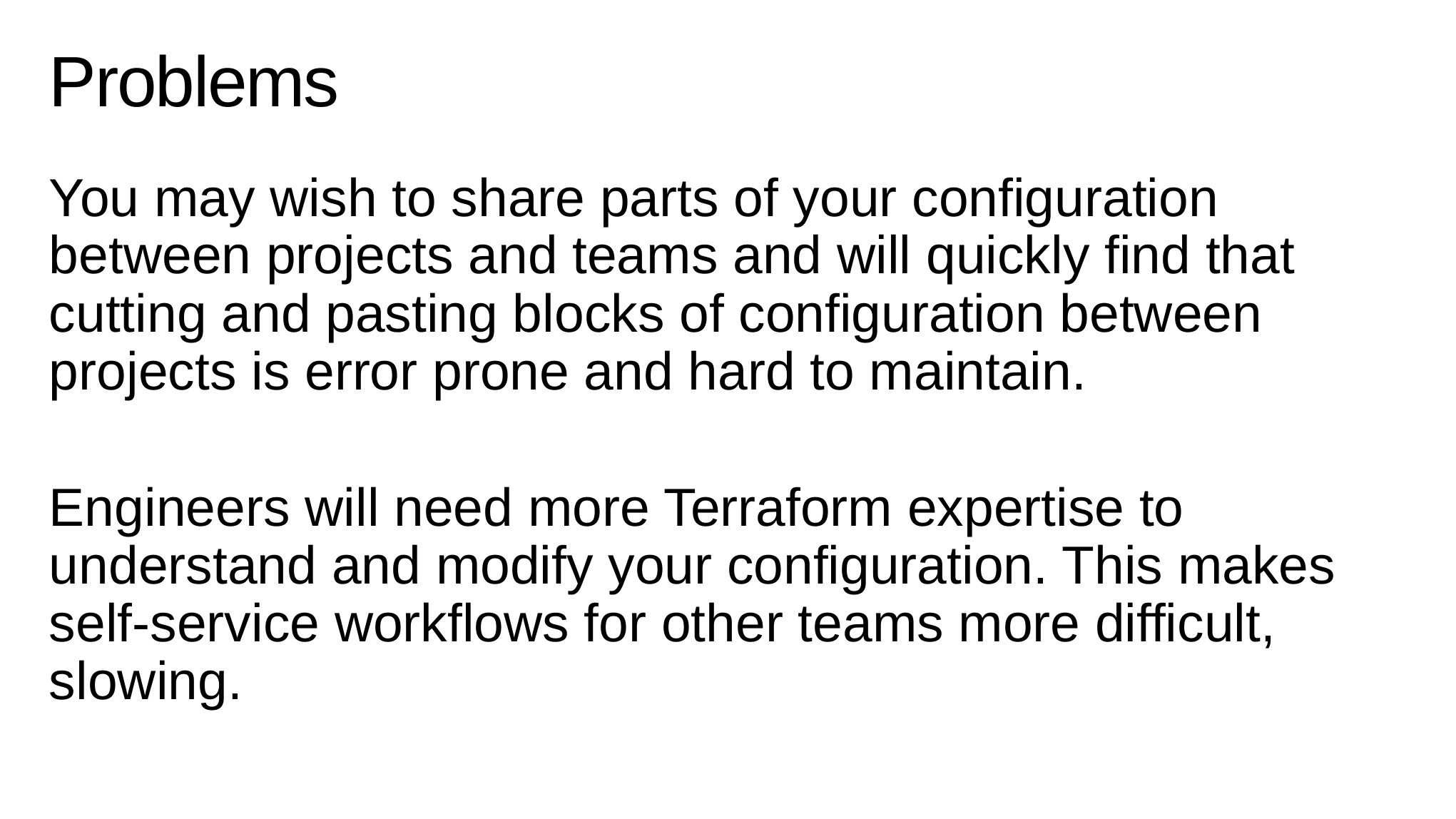

# Problems
You may wish to share parts of your configuration between projects and teams and will quickly find that cutting and pasting blocks of configuration between projects is error prone and hard to maintain.

Engineers will need more Terraform expertise to understand and modify your configuration. This makes self-service workflows for other teams more difficult, slowing.